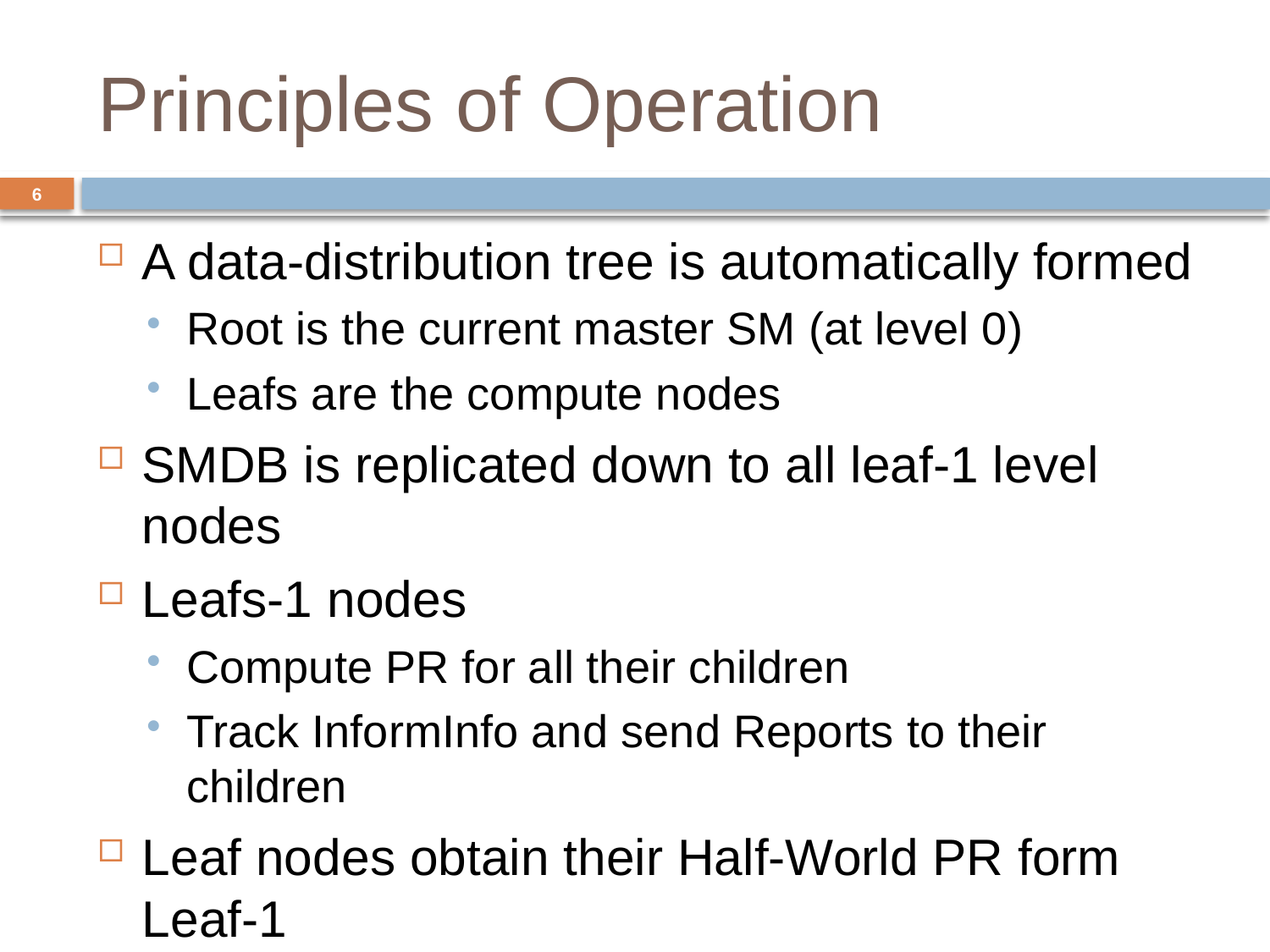

# Principles of Operation
6
A data-distribution tree is automatically formed
Root is the current master SM (at level 0)
Leafs are the compute nodes
SMDB is replicated down to all leaf-1 level nodes
Leafs-1 nodes
Compute PR for all their children
Track InformInfo and send Reports to their children
Leaf nodes obtain their Half-World PR form Leaf-1
When they need it and there is a change